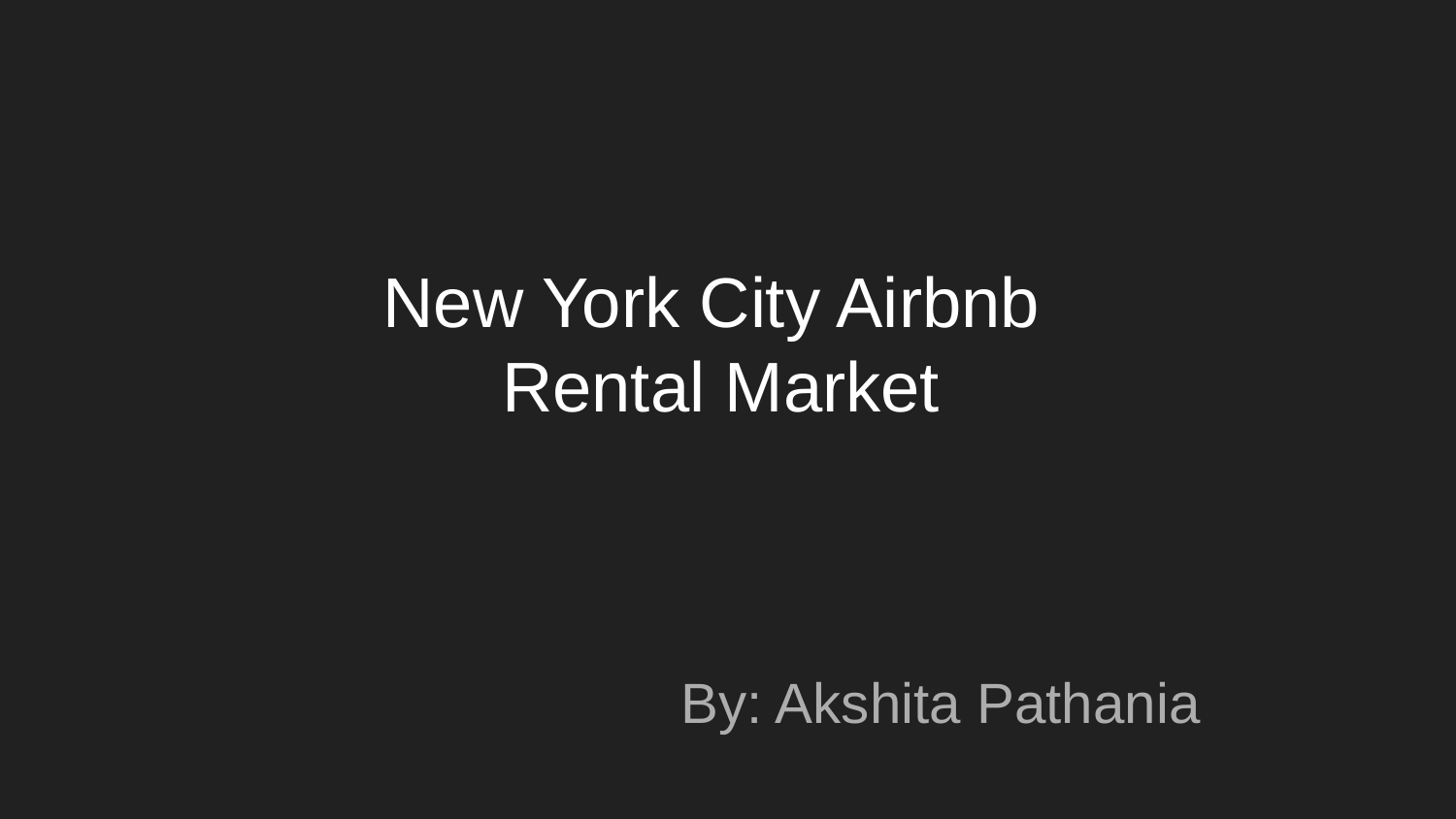

# New York City Airbnb
Rental Market
By: Akshita Pathania